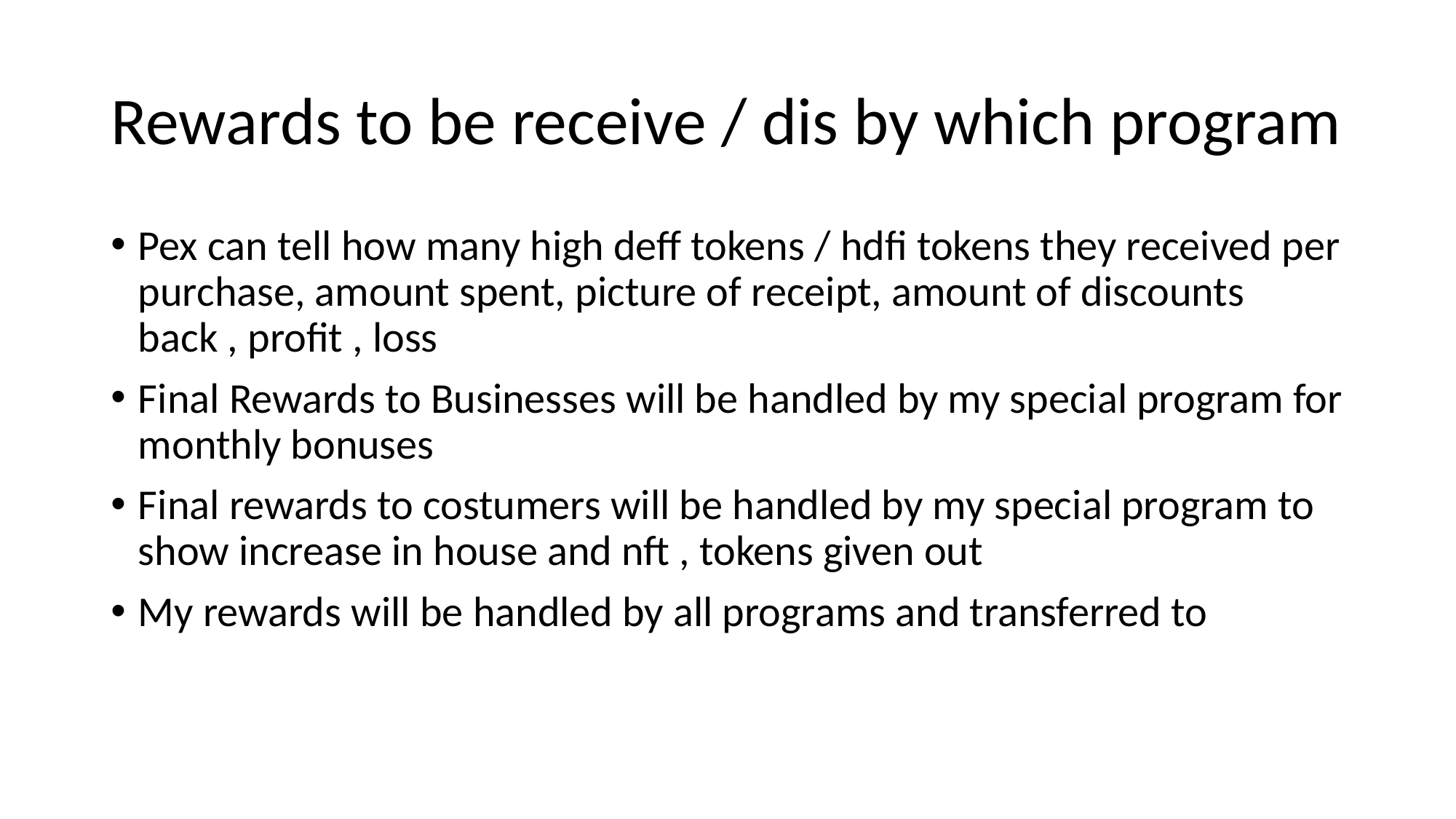

# Rewards to be receive / dis by which program
Pex can tell how many high deff tokens / hdfi tokens they received per purchase, amount spent, picture of receipt, amount of discounts back , profit , loss
Final Rewards to Businesses will be handled by my special program for monthly bonuses
Final rewards to costumers will be handled by my special program to show increase in house and nft , tokens given out
My rewards will be handled by all programs and transferred to